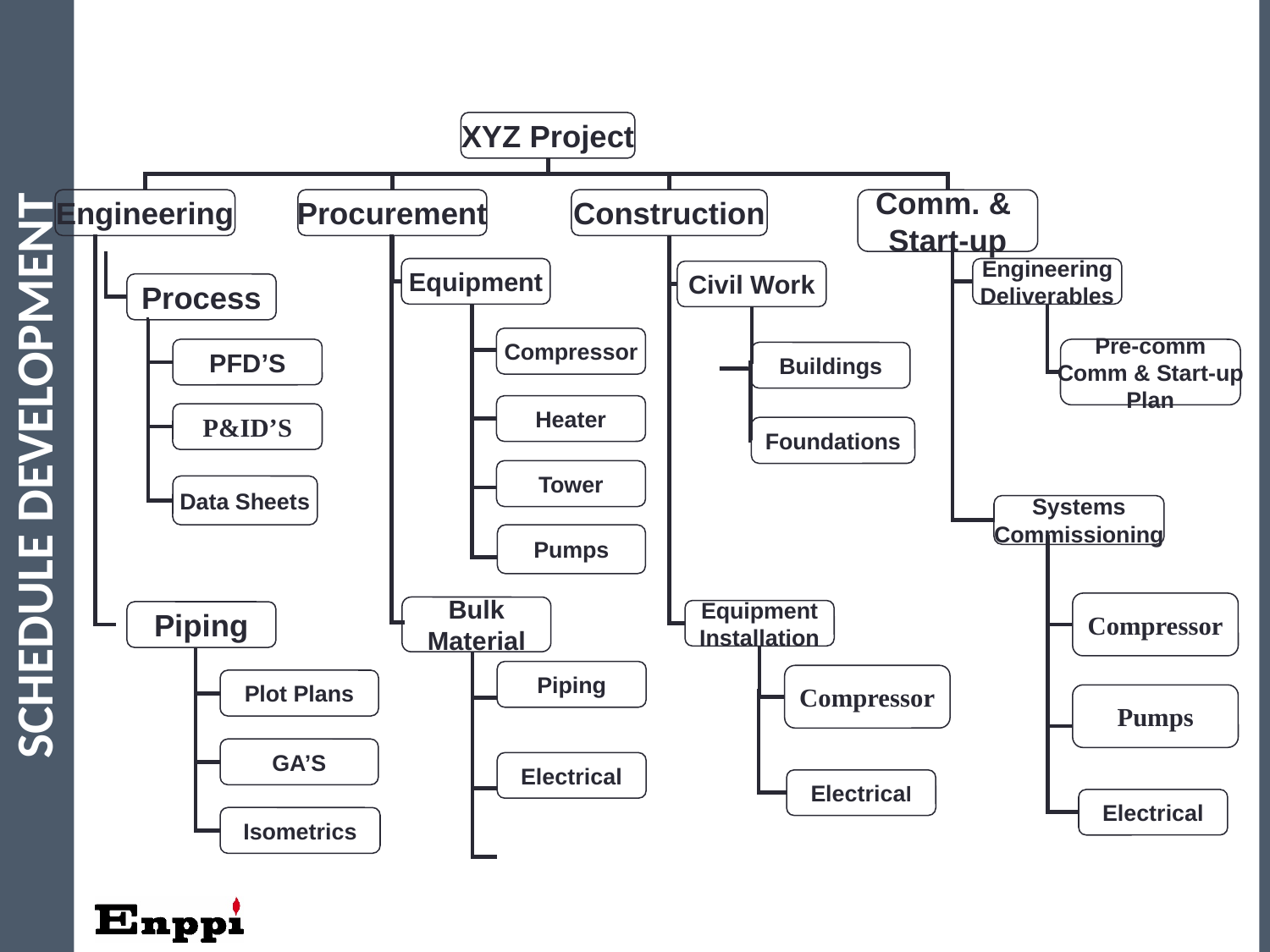

34
XYZ Project
Comm. &
Start-up
Engineering
Procurement
Construction
Equipment
Engineering Deliverables
Civil Work
Process
Compressor
PFD’S
Pre-comm
 Comm & Start-up
Plan
Buildings

Heater
P&ID’S
Foundations
Schedule Development
Tower
Data Sheets
Systems
Commissioning
Pumps
Compressor
Bulk Material
Equipment
Installation
Piping
Piping
Compressor
Plot Plans
Pumps
GA’S
Electrical
Electrical
Electrical
Isometrics